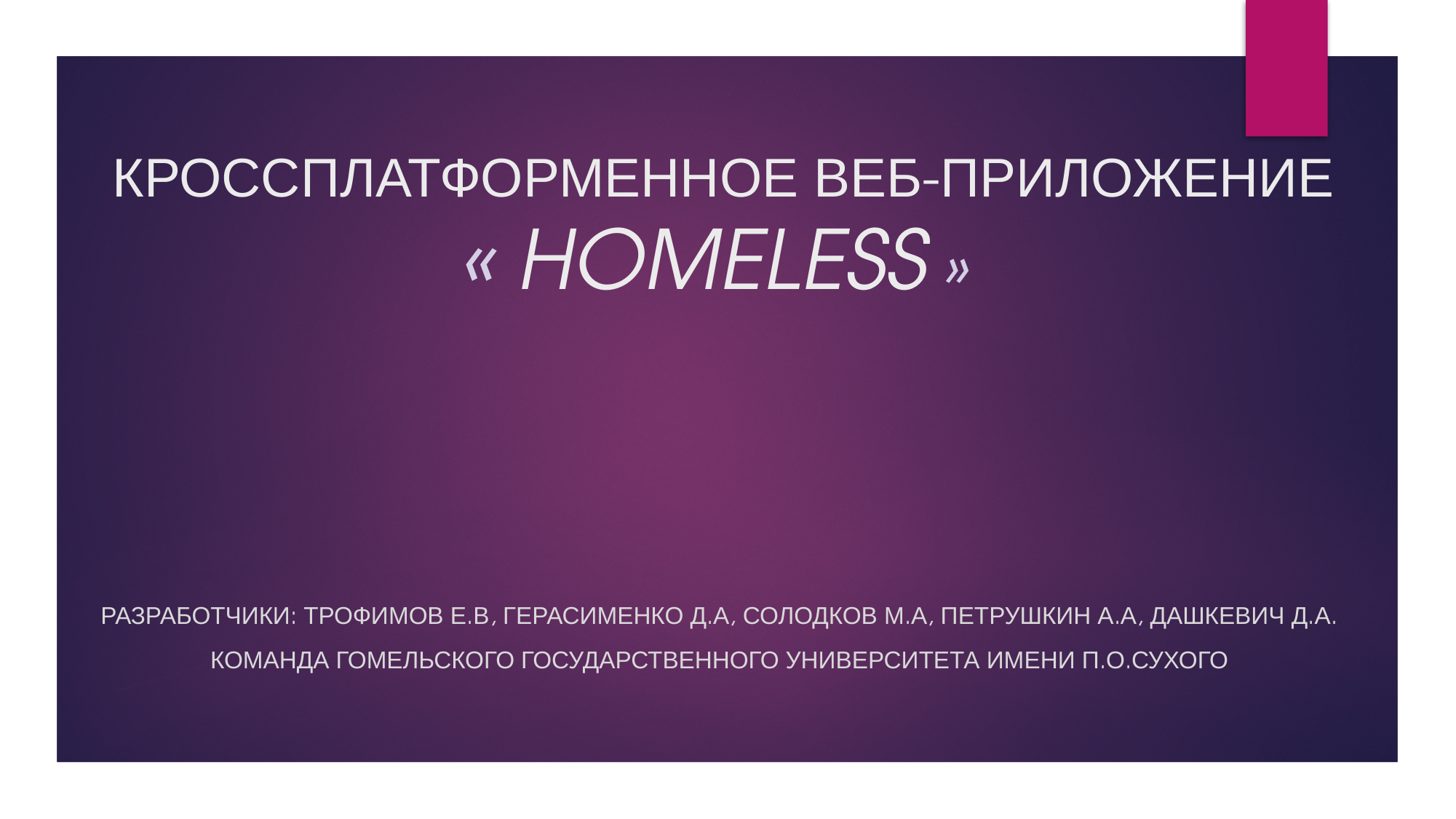

# КРОССПЛАТФОРМЕННОЕ ВЕБ-ПРИЛОЖЕНИЕ « HOMELESS »
Разработчики: Трофимов Е.В, Герасименко Д.А, Солодков М.А, Петрушкин А.А, Дашкевич Д.А.
Команда Гомельского государственного университета имени П.О.сухого